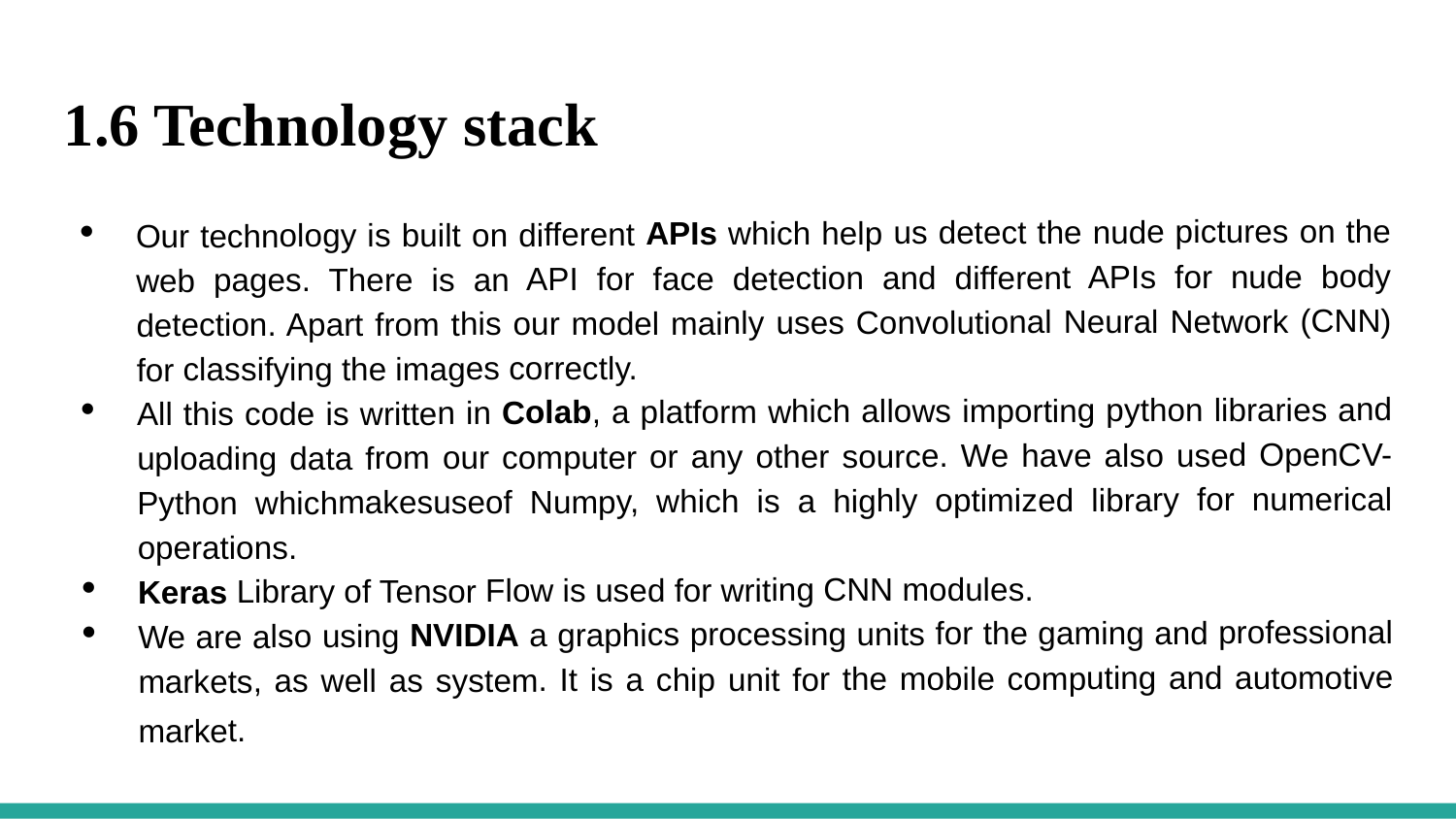

1.6 Technology stack

Our technology is built on different APIs which help us detect the nude pictures on the web pages. There is an API for face detection and different APIs for nude body detection. Apart from this our model mainly uses Convolutional Neural Network (CNN) for classifying the images correctly.
All this code is written in Colab, a platform which allows importing python libraries and uploading data from our computer or any other source. We have also used OpenCV-Python whichmakesuseof Numpy, which is a highly optimized library for numerical operations.
Keras Library of Tensor Flow is used for writing CNN modules.
We are also using NVIDIA a graphics processing units for the gaming and professional markets, as well as system. It is a chip unit for the mobile computing and automotive market.